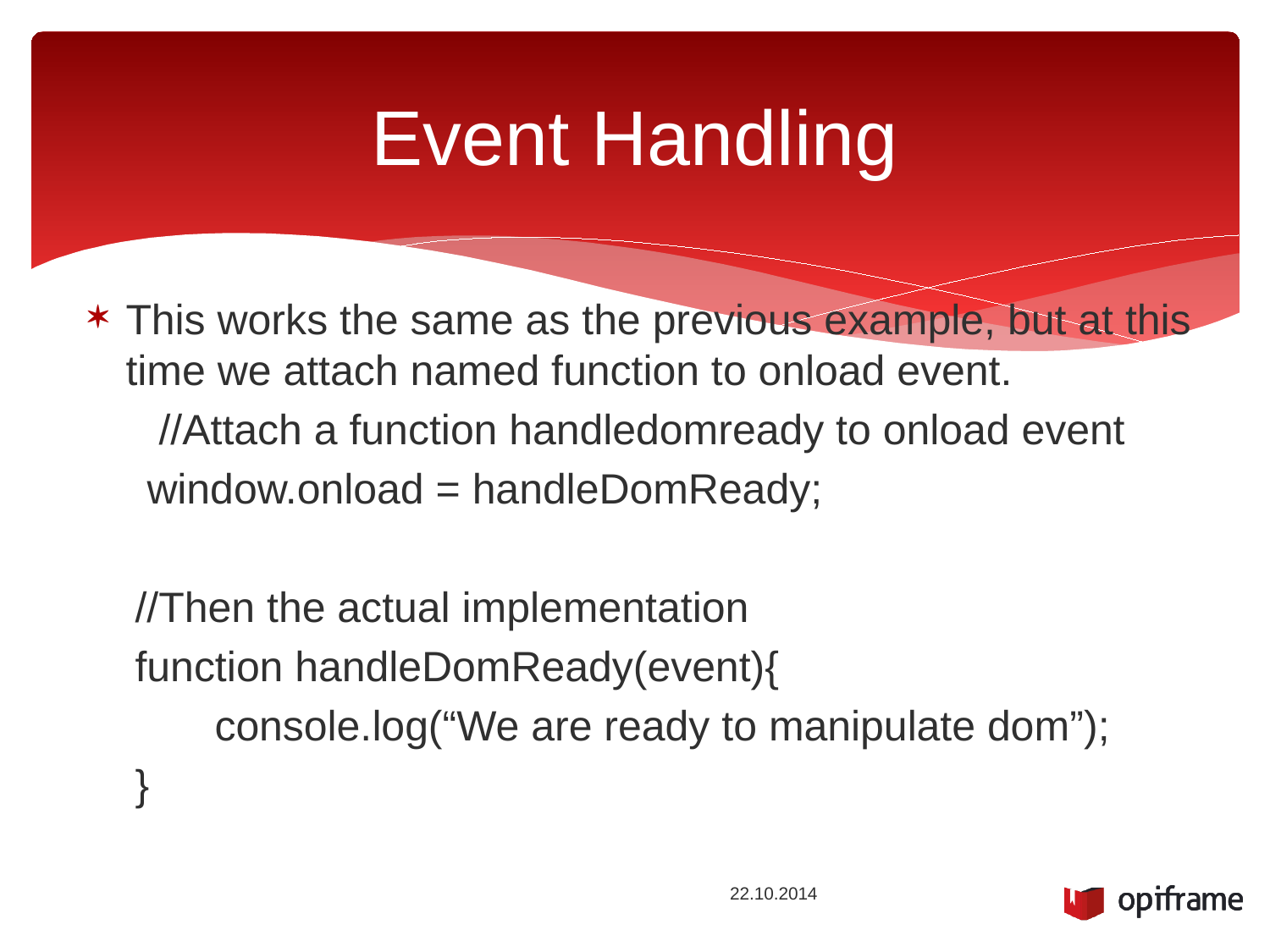

# Event Handling
This works the same as the previous example, but at this time we attach named function to onload event.
      //Attach a function handledomready to onload event
     window.onload = handleDomReady;

    //Then the actual implementation
    function handleDomReady(event){
	console.log(“We are ready to manipulate dom”);
    }

22.10.2014